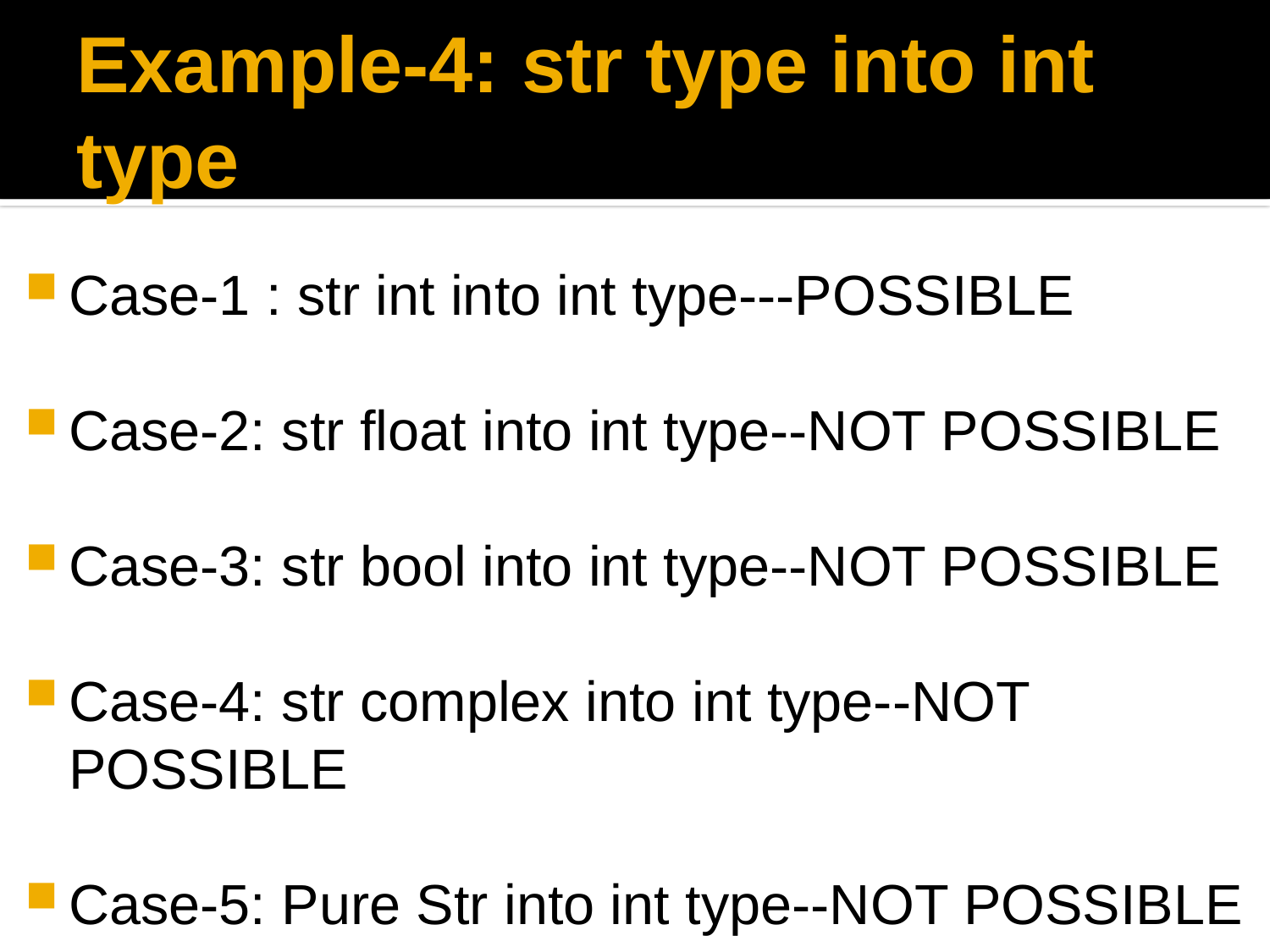

# Example-4: str type into int type
Case-1 : str int into int type---POSSIBLE

Case-2: str float into int type--NOT POSSIBLE

Case-3: str bool into int type--NOT POSSIBLE

Case-4: str complex into int type--NOT POSSIBLE

Case-5: Pure Str into int type--NOT POSSIBLE